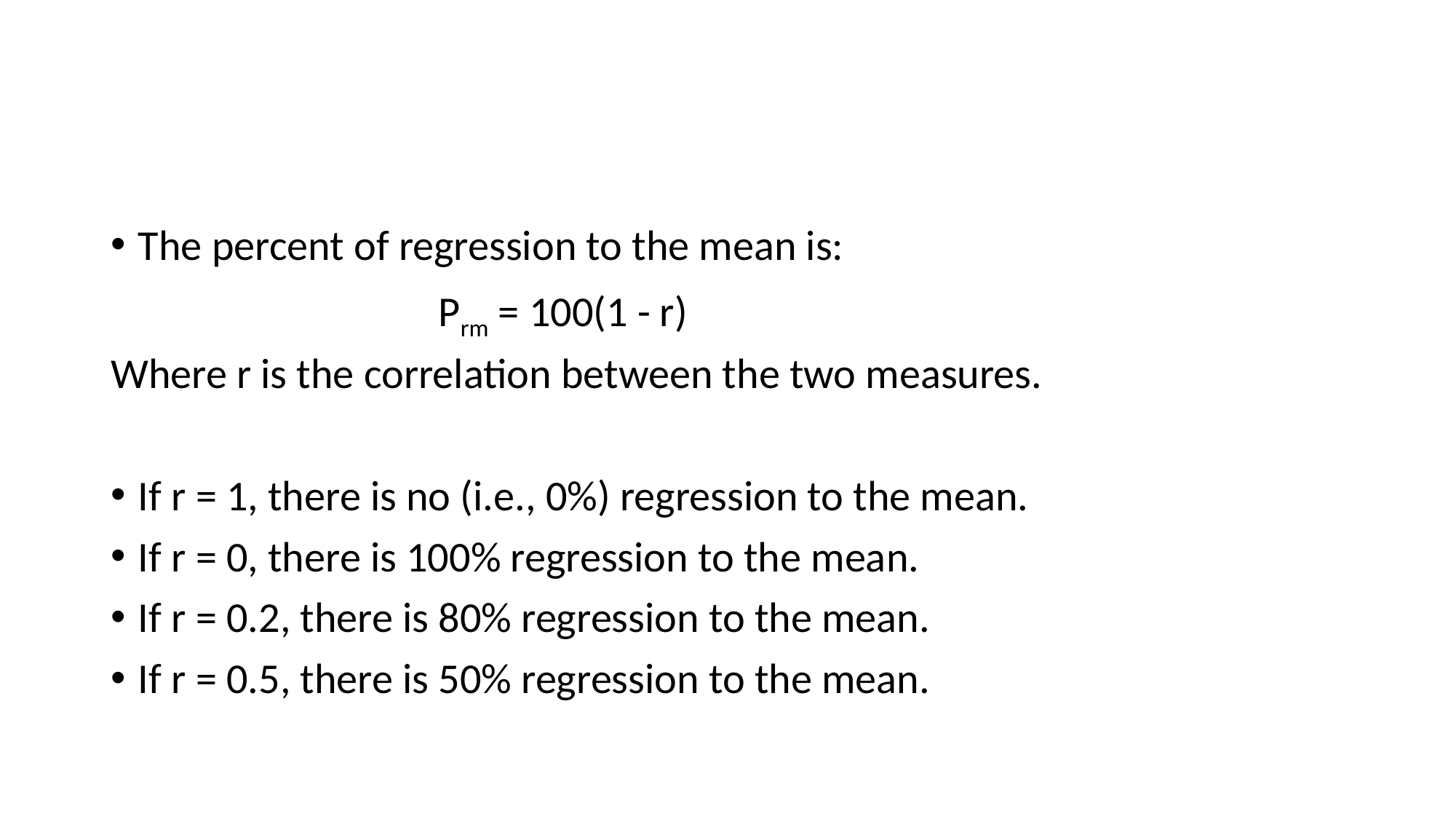

#
The percent of regression to the mean is:
                                  Prm = 100(1 - r)
Where r is the correlation between the two measures.

If r = 1, there is no (i.e., 0%) regression to the mean.
If r = 0, there is 100% regression to the mean.
If r = 0.2, there is 80% regression to the mean.
If r = 0.5, there is 50% regression to the mean.